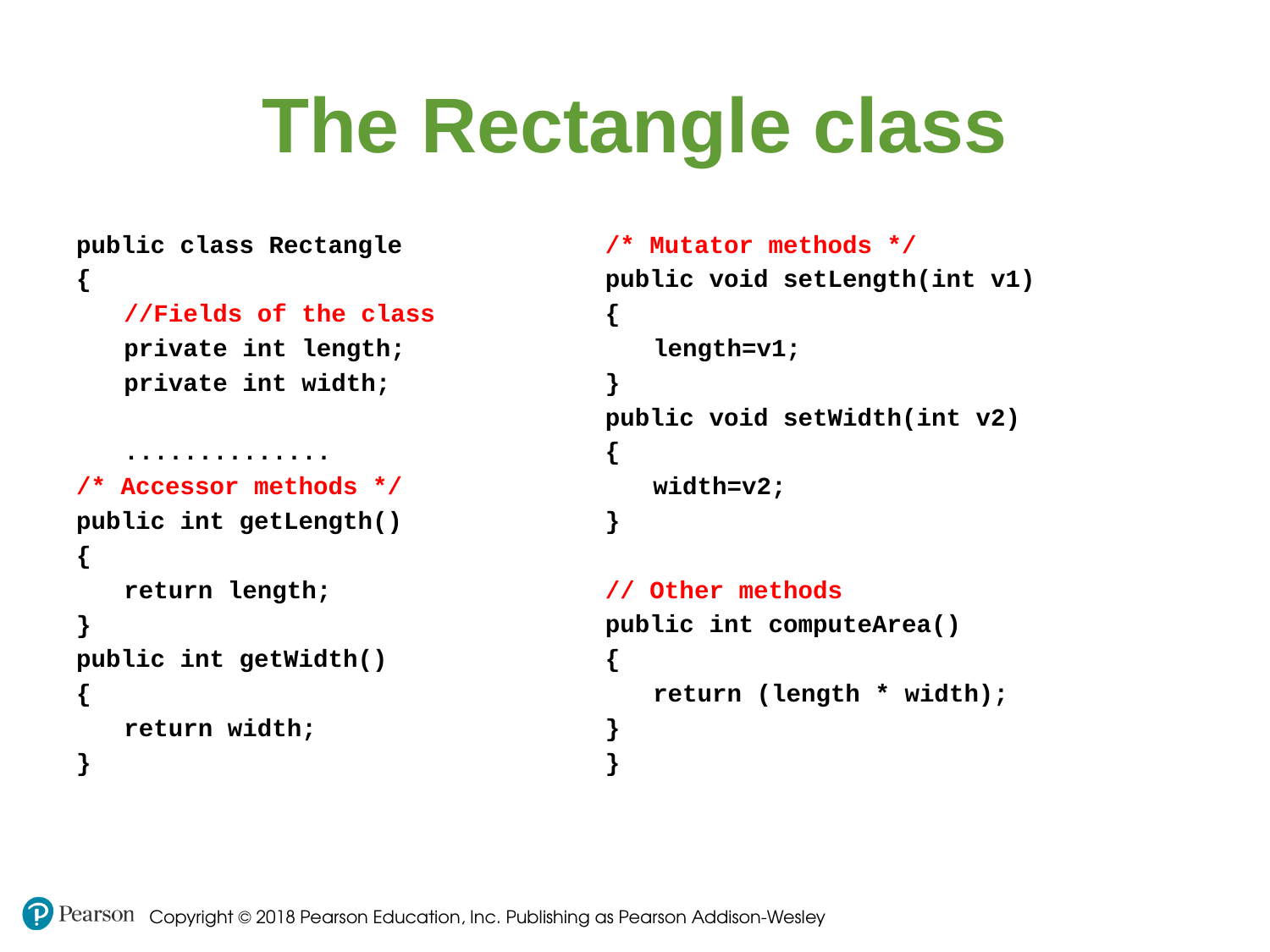

# The Rectangle class
public class Rectangle
{
	//Fields of the class
	private int length;
	private int width;

	..............
/* Accessor methods */
public int getLength()
{
	return length;
}
public int getWidth()
{
	return width;
}

/* Mutator methods */
public void setLength(int v1)
{
	length=v1;
}
public void setWidth(int v2)
{
	width=v2;
}

// Other methods
public int computeArea()
{
	return (length * width);
}
}